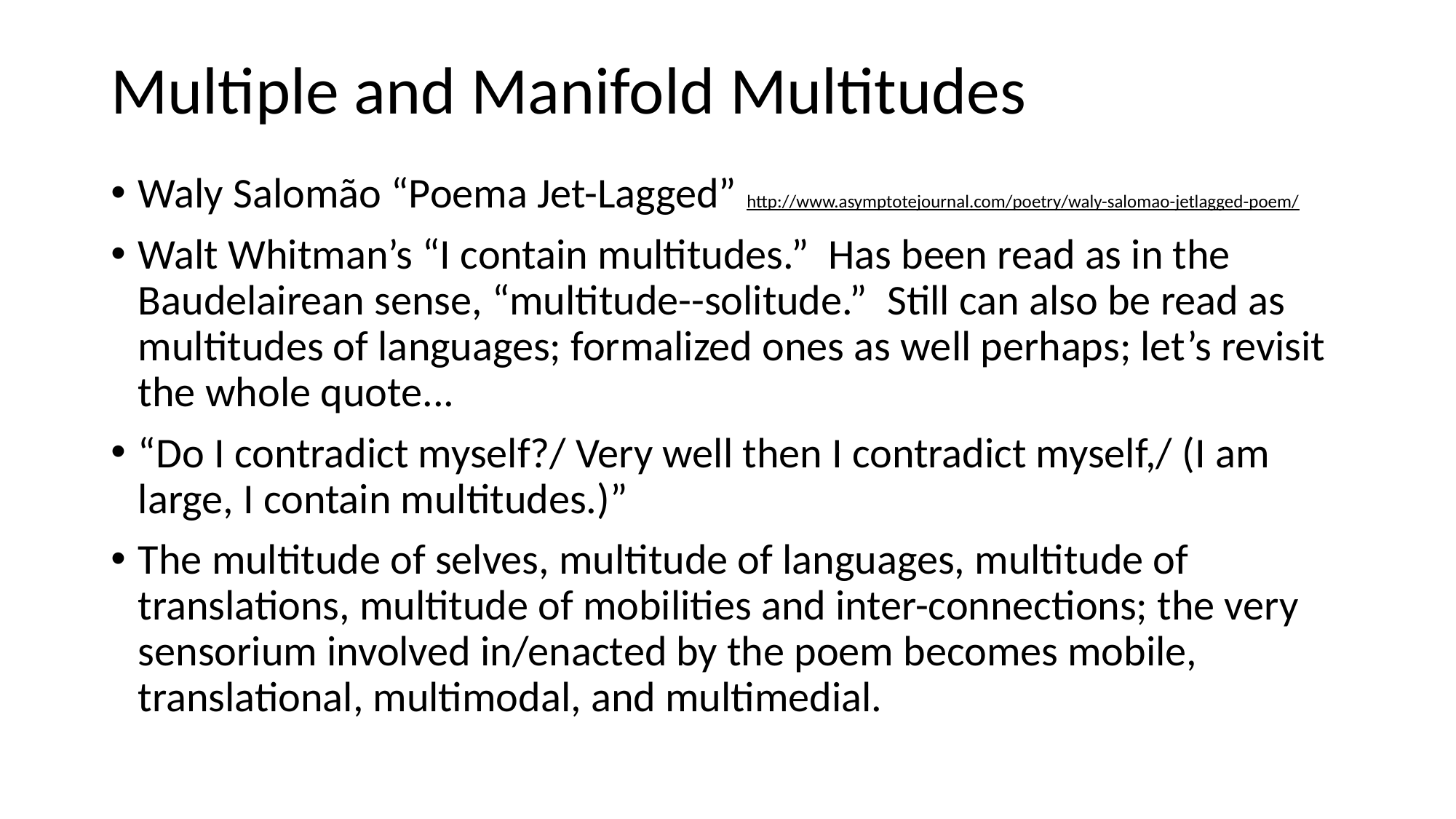

# Multiple and Manifold Multitudes
Waly Salomão “Poema Jet-Lagged” http://www.asymptotejournal.com/poetry/waly-salomao-jetlagged-poem/
Walt Whitman’s “I contain multitudes.”  Has been read as in the Baudelairean sense, “multitude--solitude.”  Still can also be read as multitudes of languages; formalized ones as well perhaps; let’s revisit the whole quote...
“Do I contradict myself?/ Very well then I contradict myself,/ (I am       large, I contain multitudes.)”
The multitude of selves, multitude of languages, multitude of translations, multitude of mobilities and inter-connections; the very sensorium involved in/enacted by the poem becomes mobile, translational, multimodal, and multimedial.